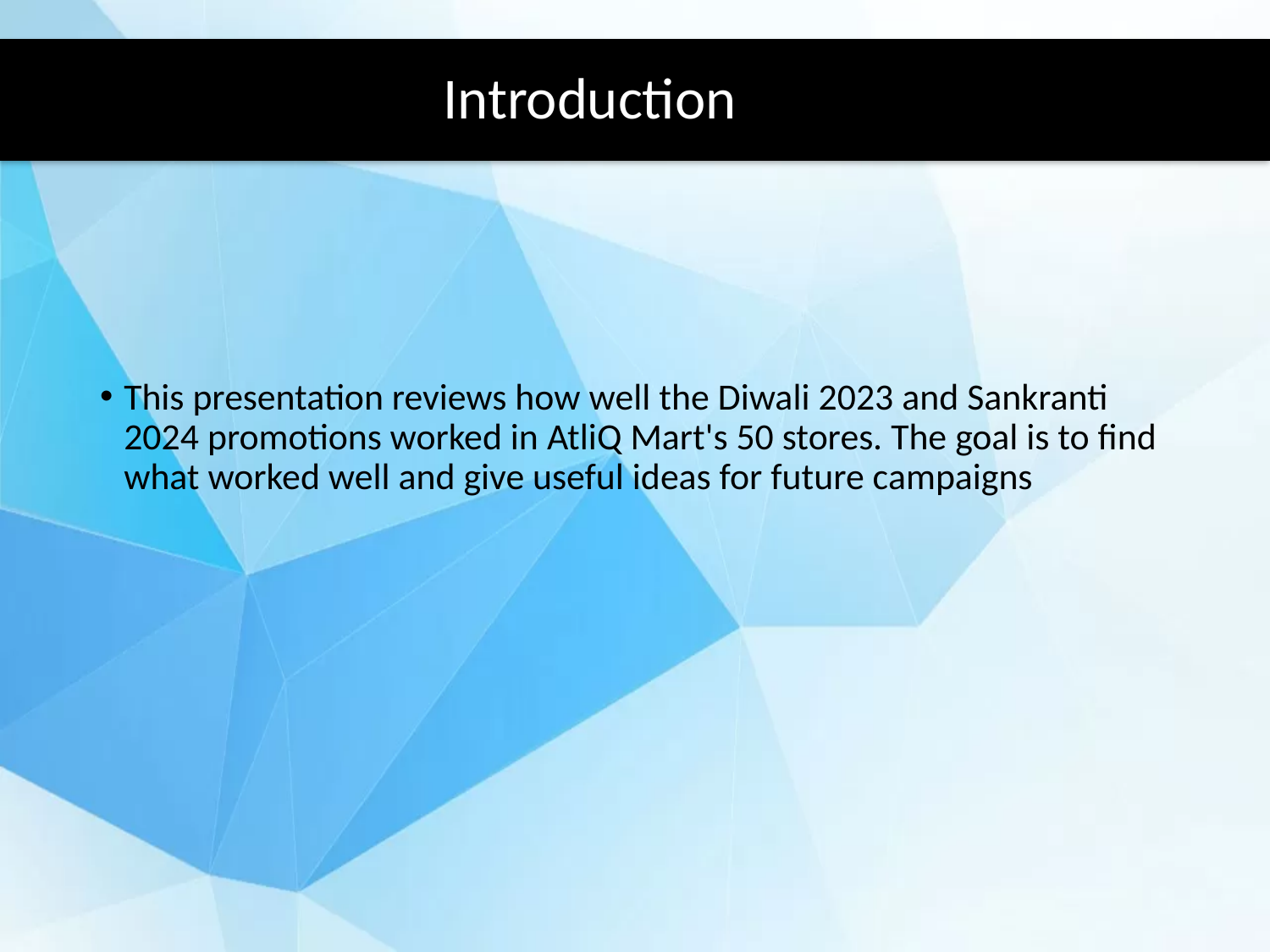

# Introduction

This presentation reviews how well the Diwali 2023 and Sankranti 2024 promotions worked in AtliQ Mart's 50 stores. The goal is to find what worked well and give useful ideas for future campaigns